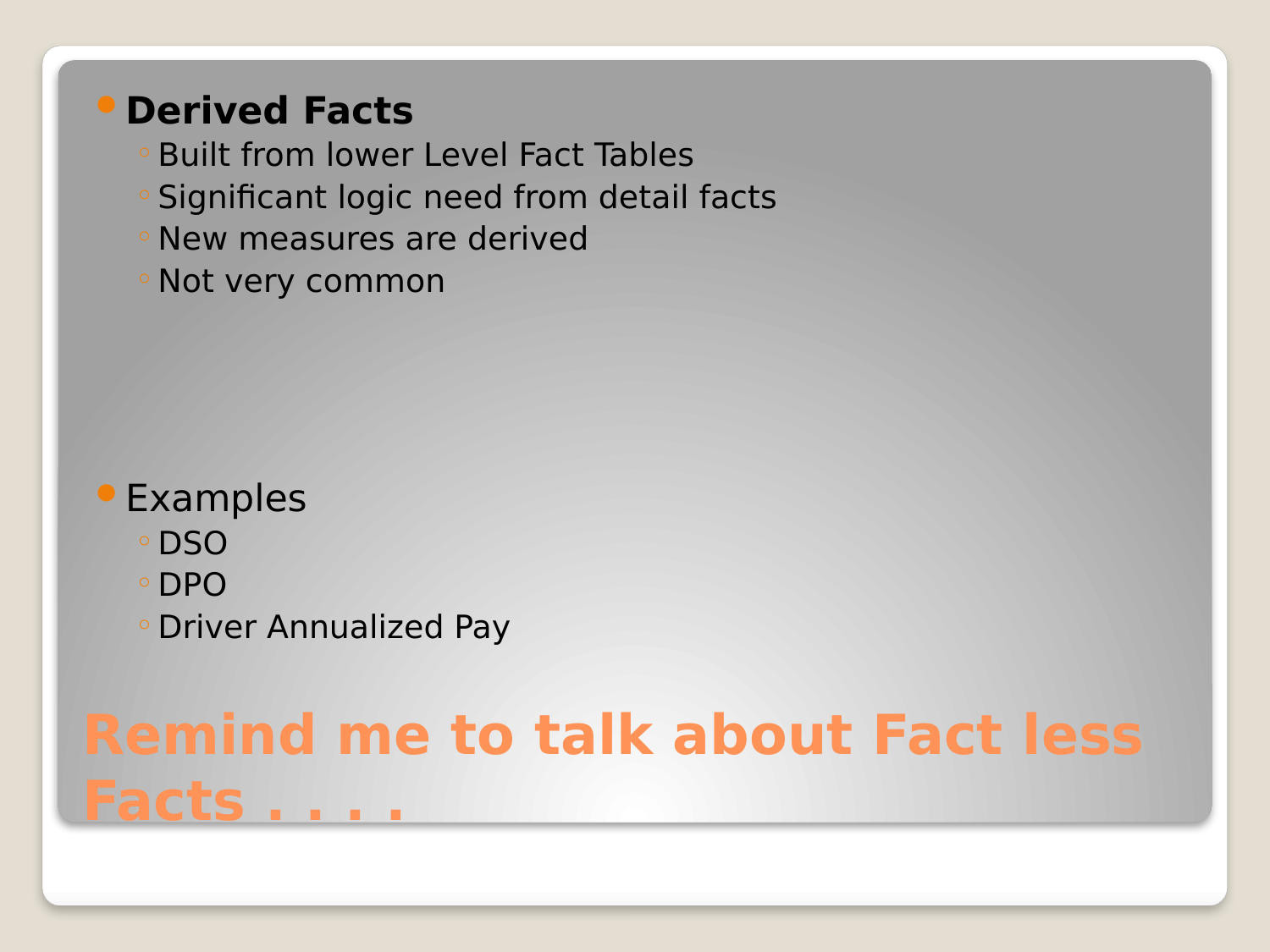

Derived Facts
Built from lower Level Fact Tables
Significant logic need from detail facts
New measures are derived
Not very common

Examples
DSO
DPO
Driver Annualized Pay

# Remind me to talk about Fact less Facts . . . .